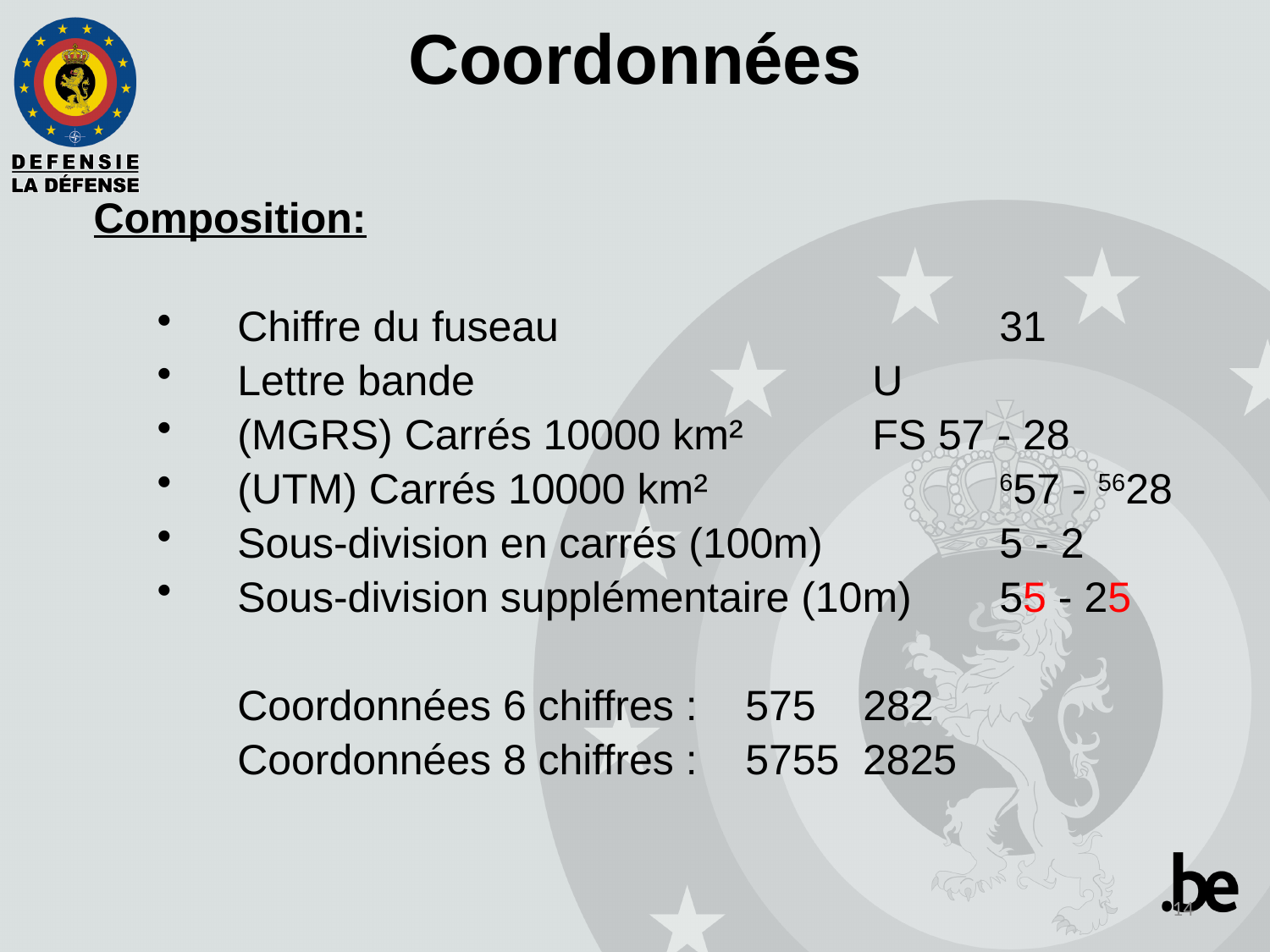

Coordonnées
Composition:

Chiffre du fuseau				31
Lettre bande				U
(MGRS) Carrés 10000 km²		FS 57 - 28
(UTM) Carrés 10000 km²			657 - 5628
Sous-division en carrés (100m)		5 - 2
Sous-division supplémentaire (10m)	55 - 25

	Coordonnées 6 chiffres :	575    282
	Coordonnées 8 chiffres : 	5755  2825
14